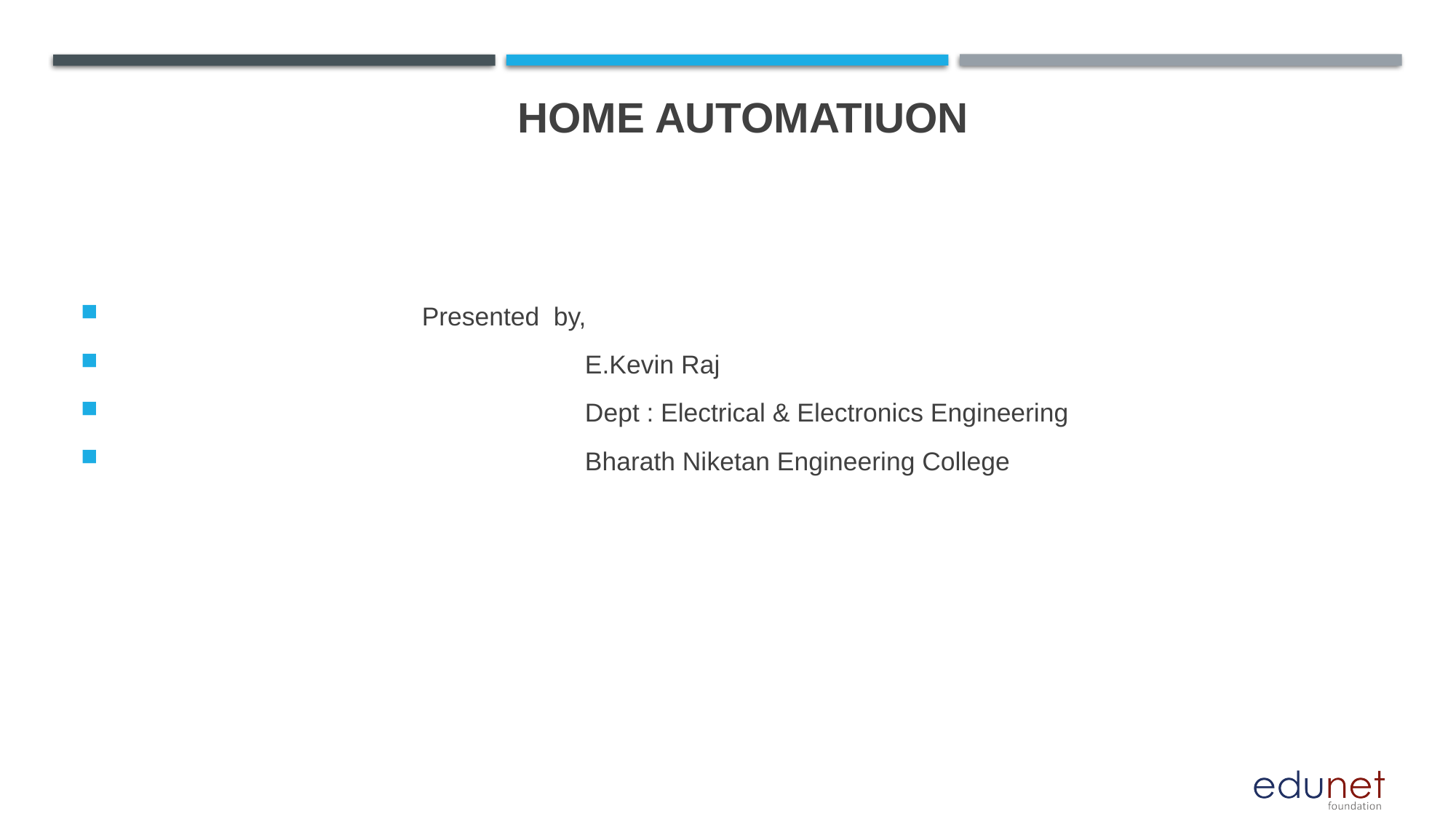

# home automatiuon
                                           Presented  by,
                                                                  E.Kevin Raj
                                                                  Dept : Electrical & Electronics Engineering
                                                                  Bharath Niketan Engineering College